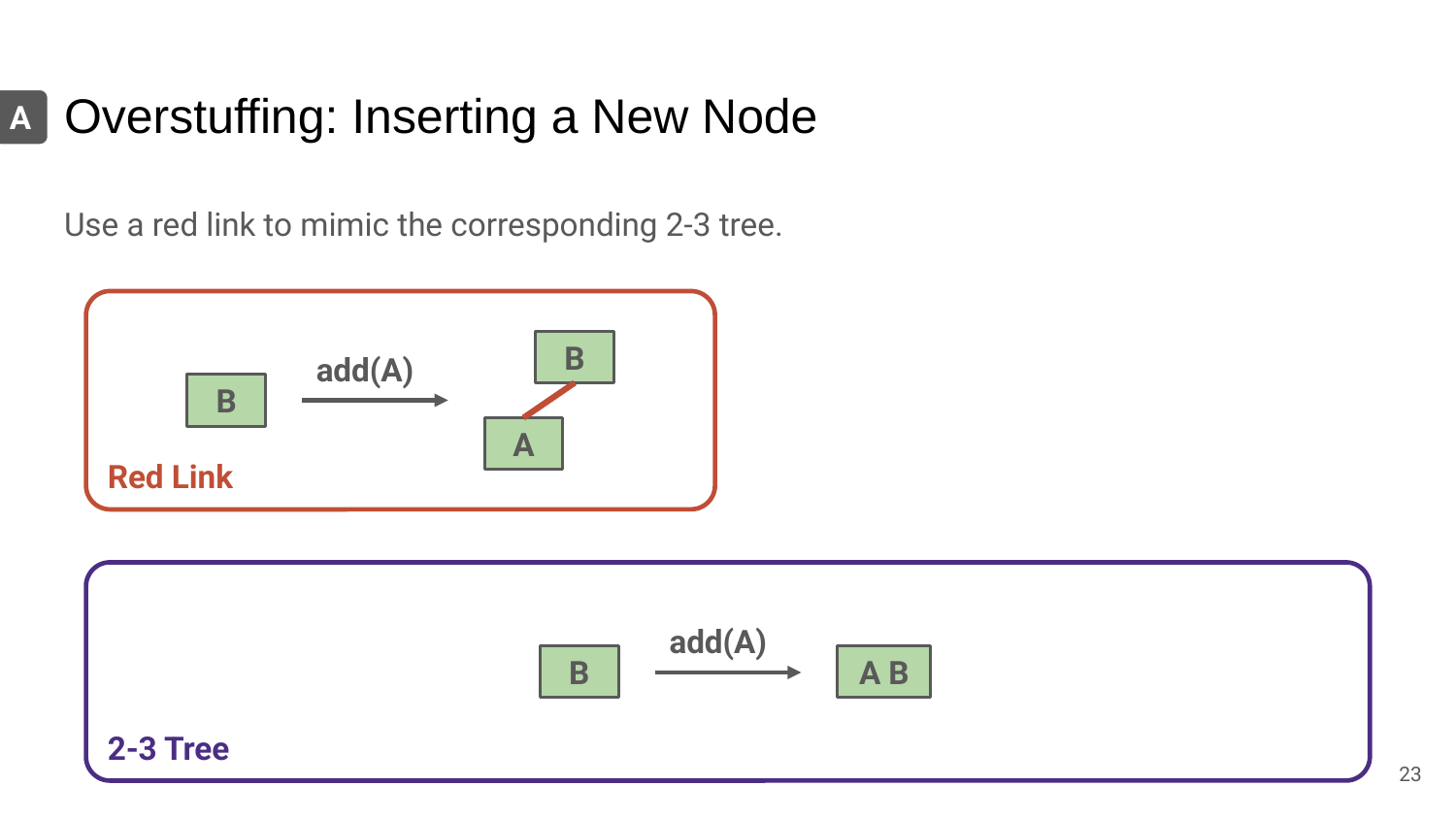

# Overstuffing: Inserting a New Node
A
Use a red link to mimic the corresponding 2-3 tree.
Red Link
B
A
add(A)
B
2-3 Tree
add(A)
B
A B
23